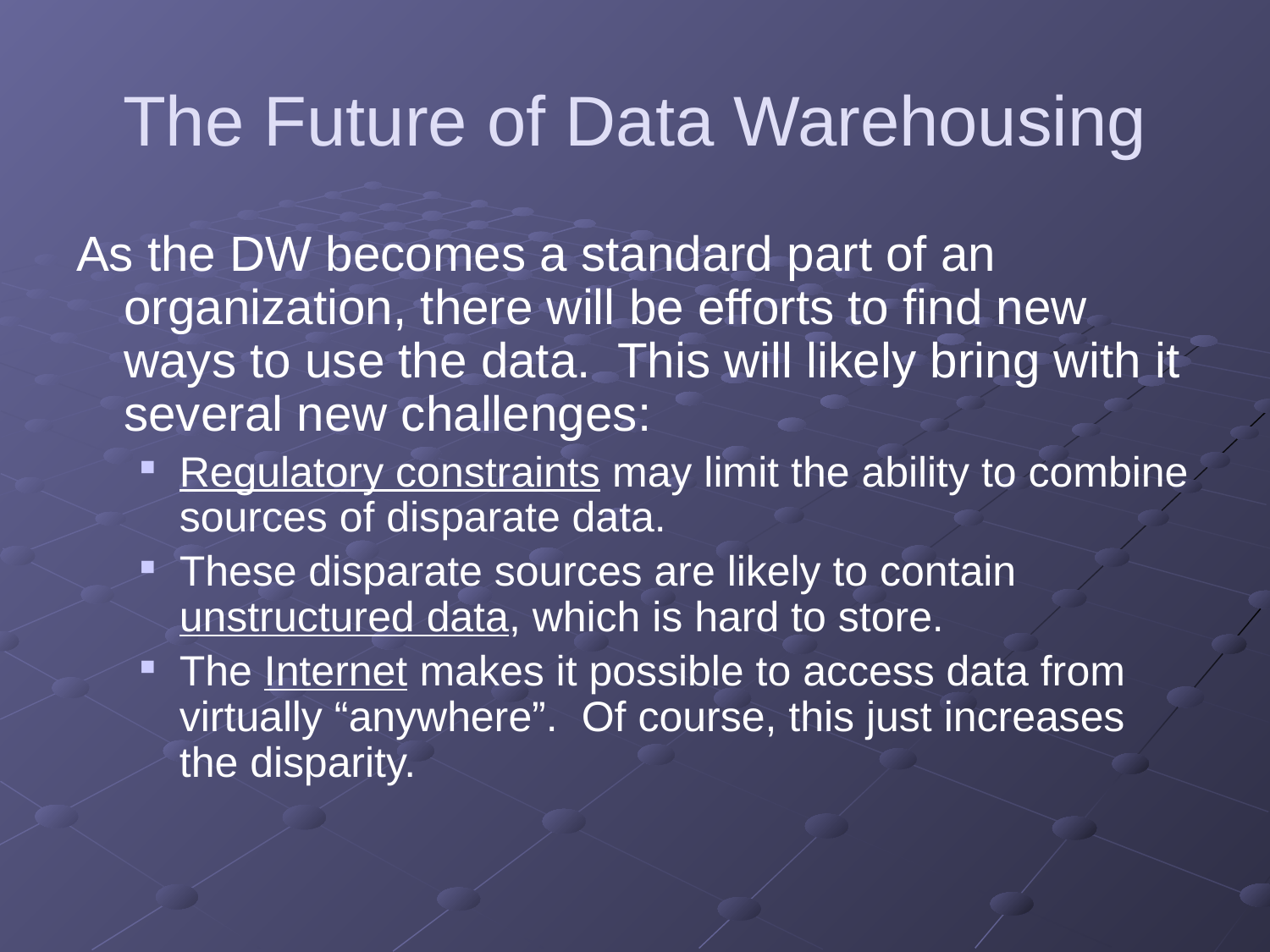

# The Future of Data Warehousing
As the DW becomes a standard part of an organization, there will be efforts to find new ways to use the data.  This will likely bring with it several new challenges:
Regulatory constraints may limit the ability to combine sources of disparate data.
These disparate sources are likely to contain unstructured data, which is hard to store.
The Internet makes it possible to access data from virtually “anywhere”.  Of course, this just increases the disparity.